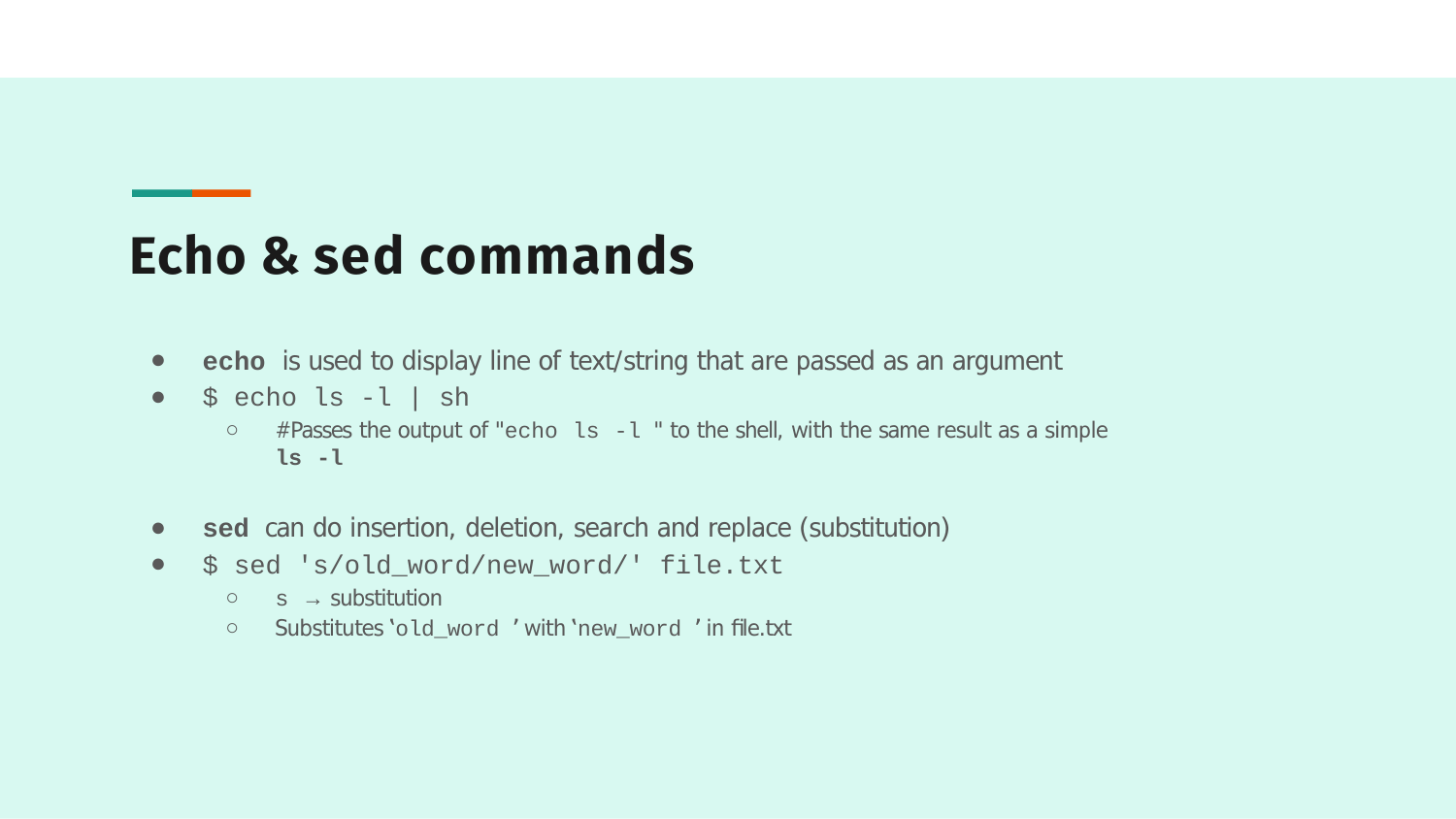

# Echo & sed commands
echo is used to display line of text/string that are passed as an argument
$ echo ls -l | sh
#Passes the output of "echo ls -l " to the shell, with the same result as a simple ls -l

sed can do insertion, deletion, search and replace (substitution)
$ sed 's/old_word/new_word/' file.txt
s → substitution
Substitutes ‘old_word ’ with ‘new_word ’ in file.txt